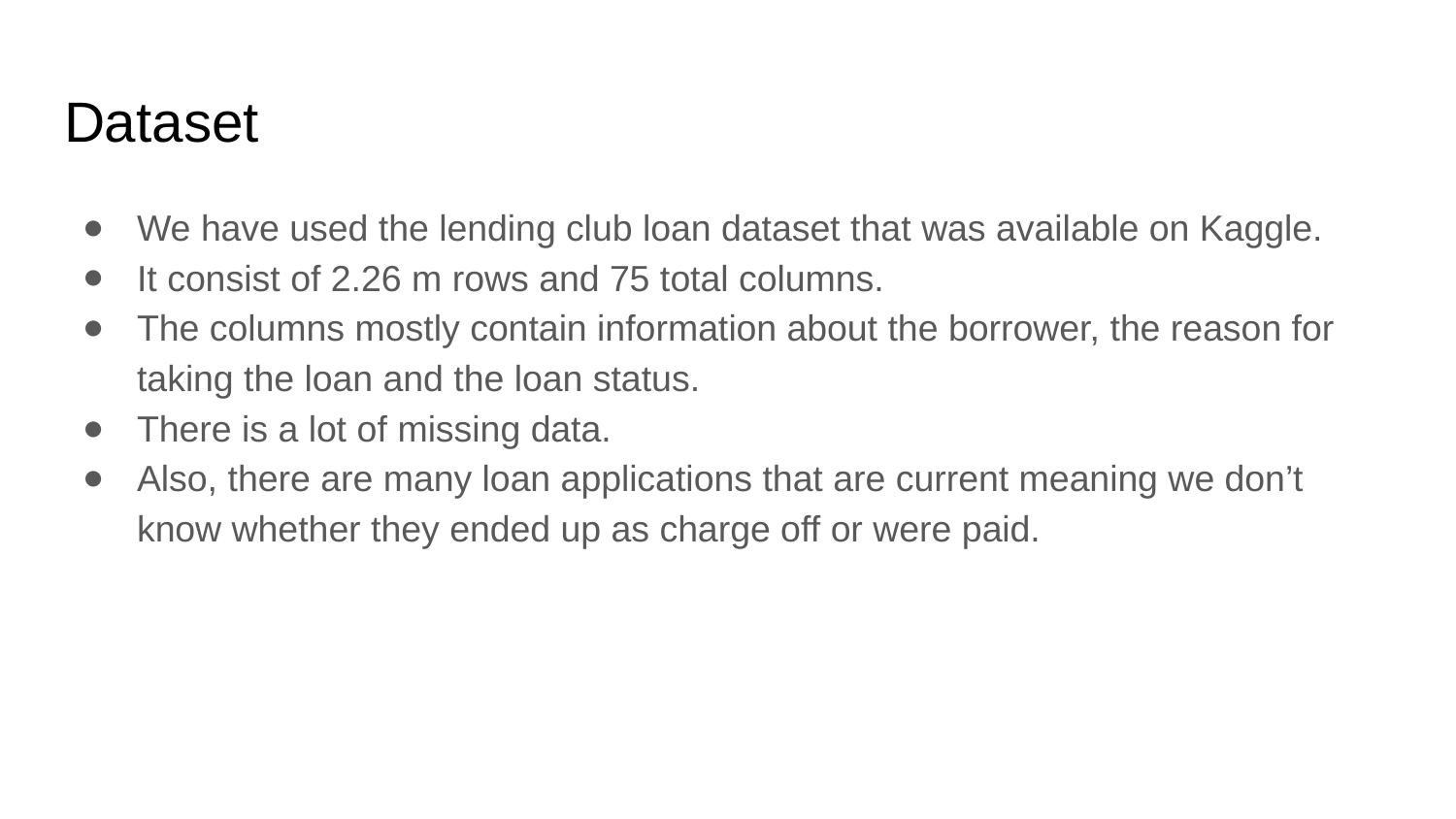

# Dataset
We have used the lending club loan dataset that was available on Kaggle.
It consist of 2.26 m rows and 75 total columns.
The columns mostly contain information about the borrower, the reason for taking the loan and the loan status.
There is a lot of missing data.
Also, there are many loan applications that are current meaning we don’t know whether they ended up as charge off or were paid.